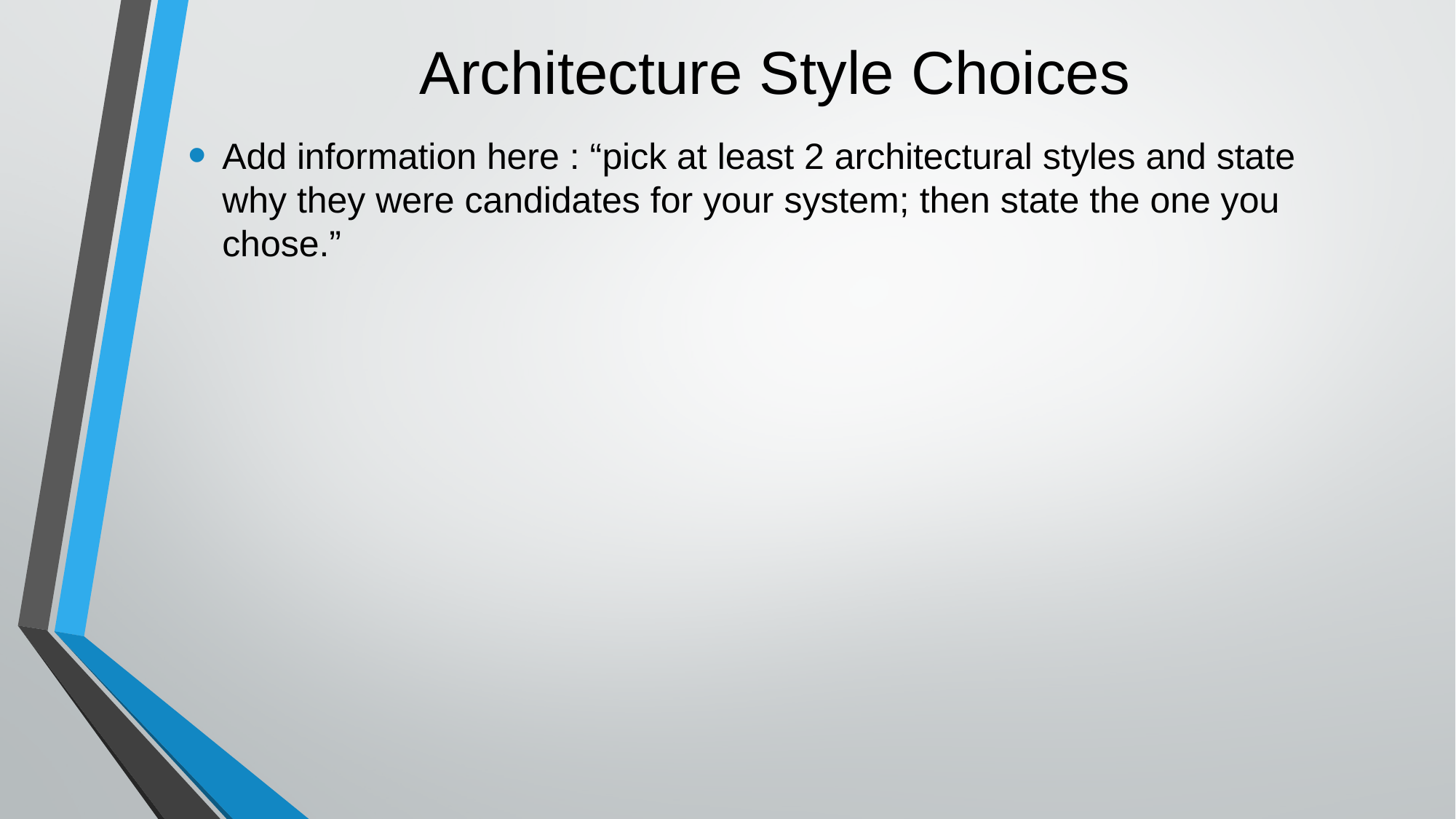

# Architecture Style Choices
Add information here : “pick at least 2 architectural styles and state why they were candidates for your system; then state the one you chose.”